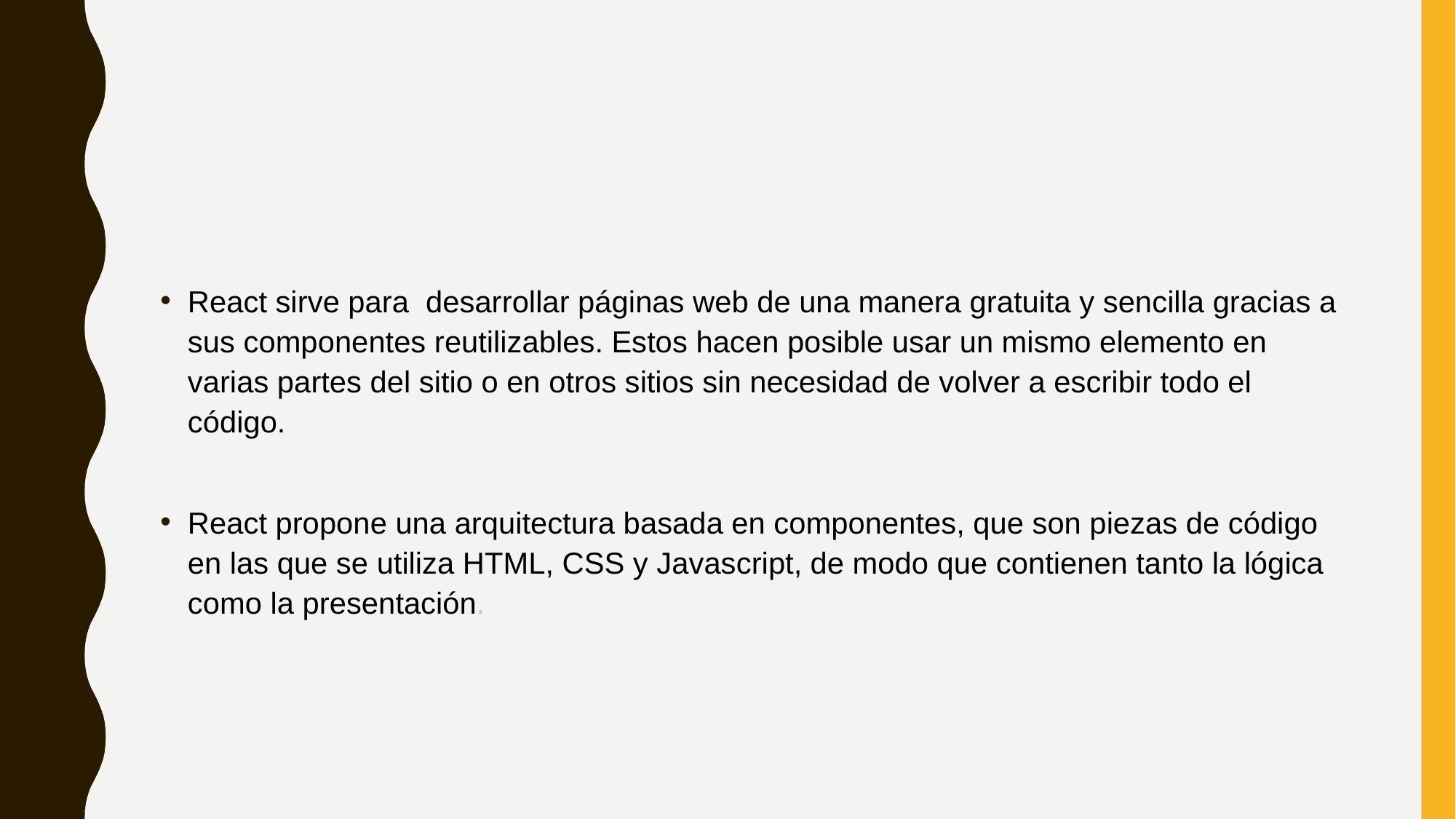

React sirve para  desarrollar páginas web de una manera gratuita y sencilla gracias a sus componentes reutilizables. Estos hacen posible usar un mismo elemento en varias partes del sitio o en otros sitios sin necesidad de volver a escribir todo el código.

React propone una arquitectura basada en componentes, que son piezas de código en las que se utiliza HTML, CSS y Javascript, de modo que contienen tanto la lógica como la presentación.